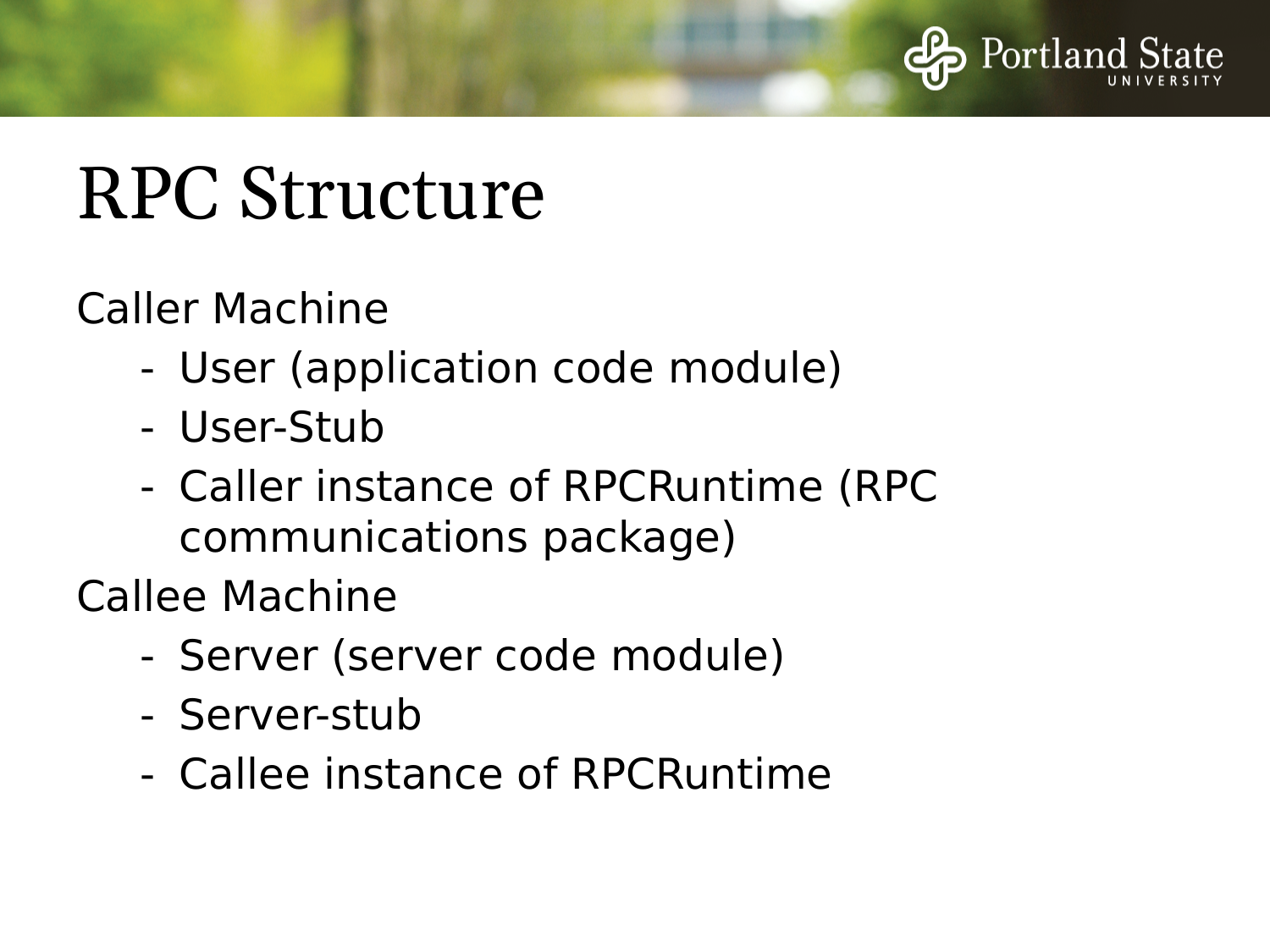

# RPC Structure
Caller Machine
-	User (application code module)
-	User-Stub
-	Caller instance of RPCRuntime (RPC communications package)
Callee Machine
-	Server (server code module)
-	Server-stub
-	Callee instance of RPCRuntime